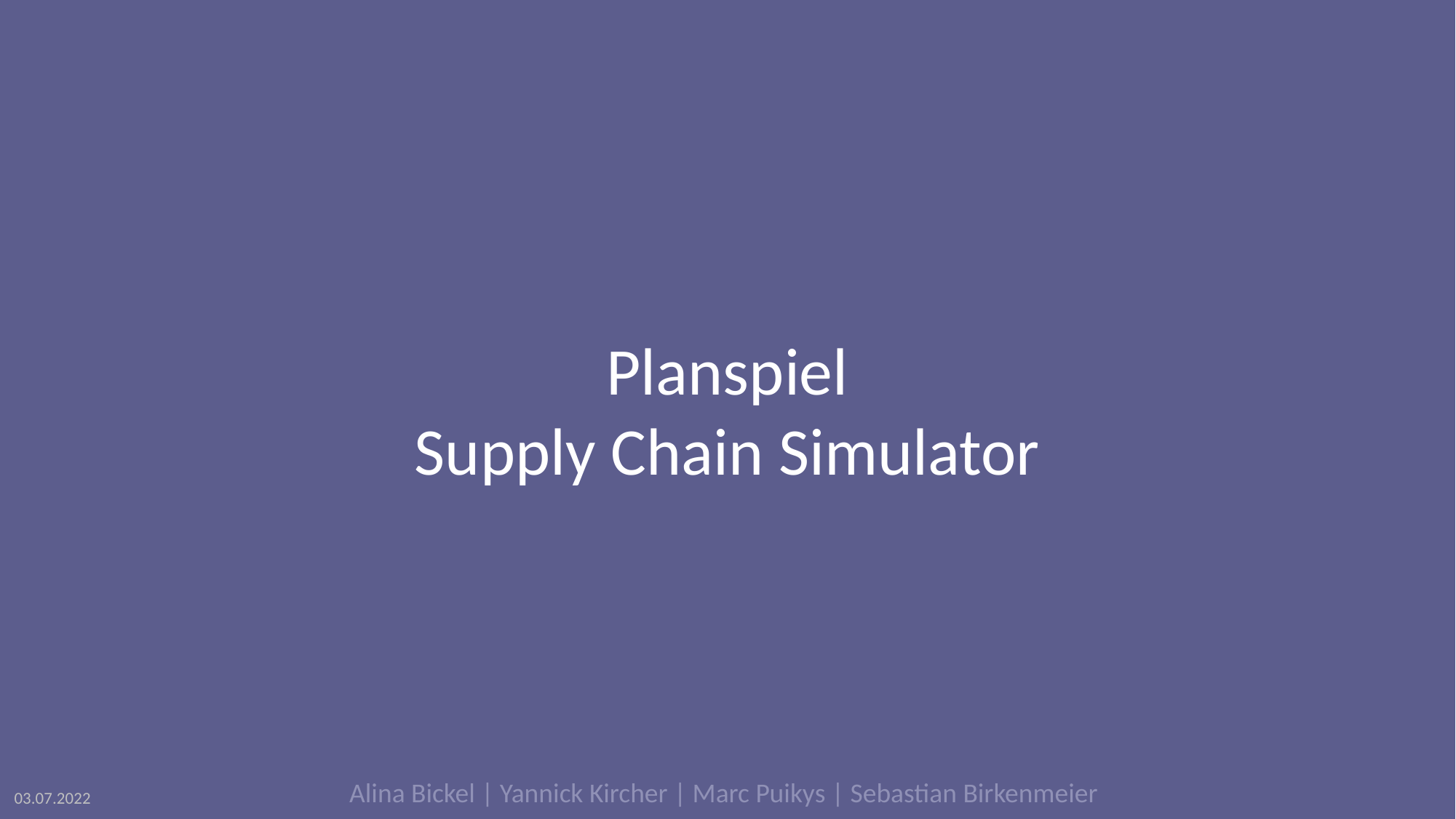

Planspiel
Supply Chain Simulator
Alina Bickel | Yannick Kircher | Marc Puikys | Sebastian Birkenmeier
1
03.07.2022